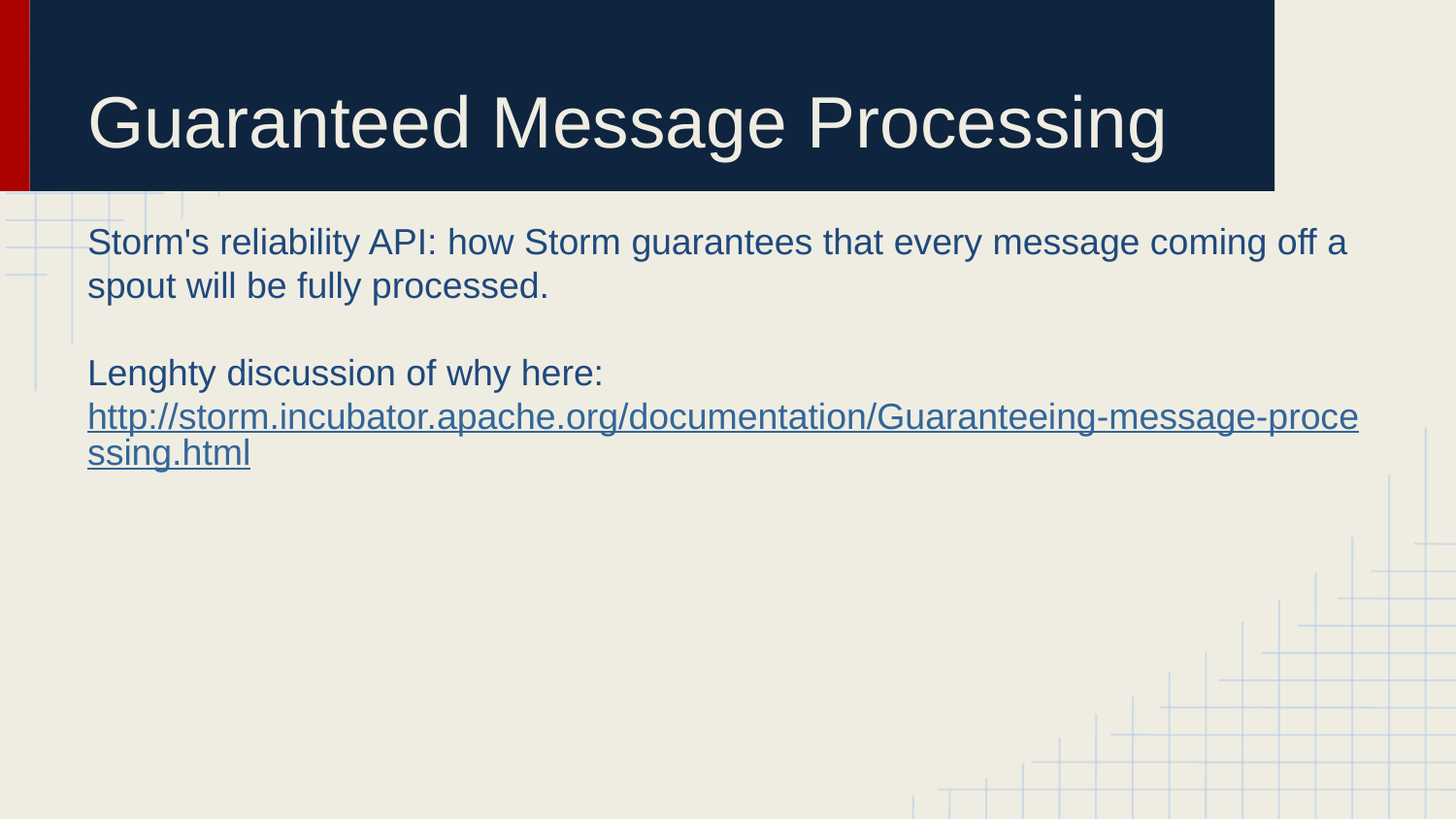

# Guaranteed Message Processing
Storm's reliability API: how Storm guarantees that every message coming off a spout will be fully processed.

Lenghty discussion of why here: http://storm.incubator.apache.org/documentation/Guaranteeing-message-processing.html